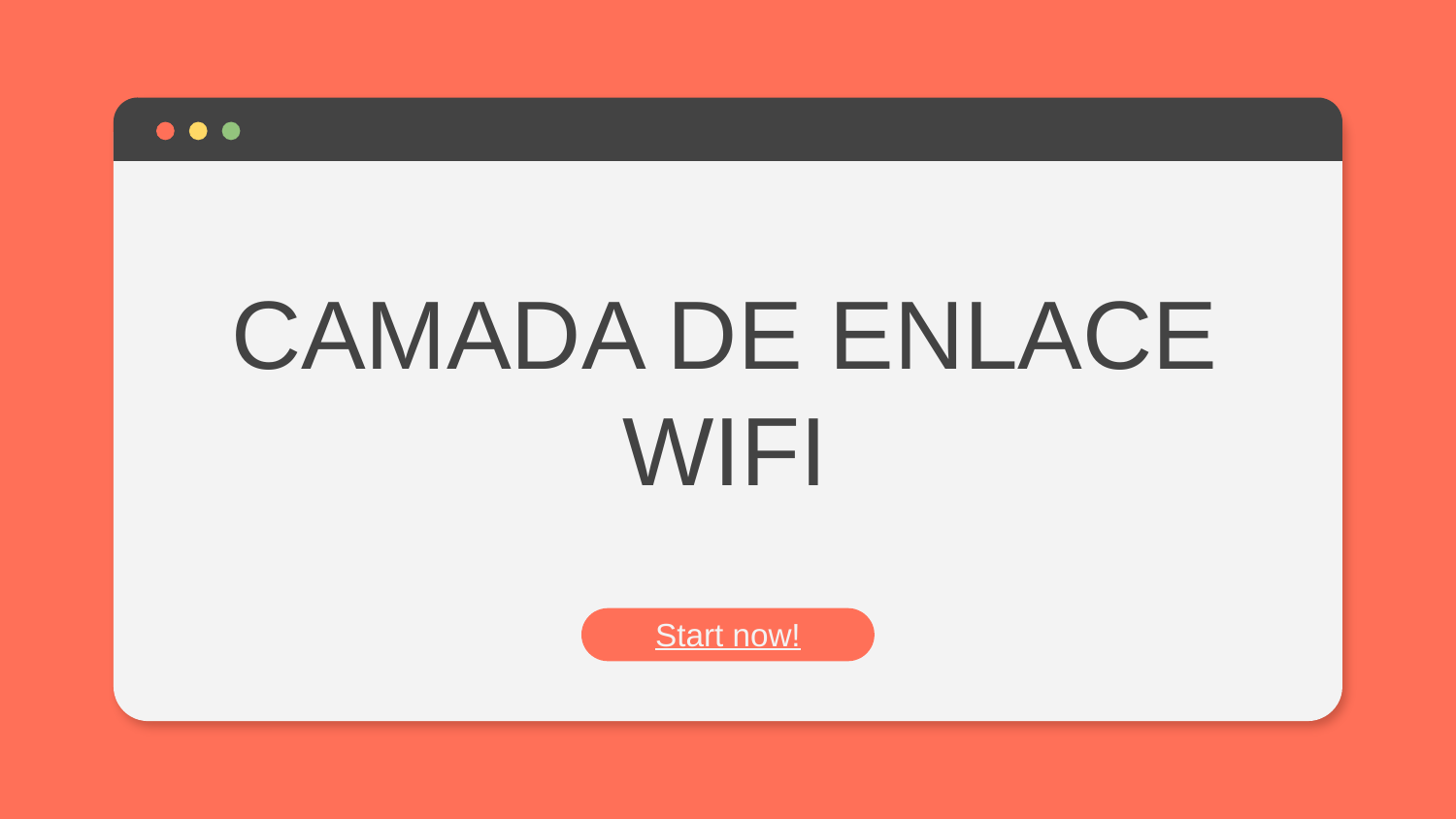

# CAMADA DE ENLACE WIFI

Start now!